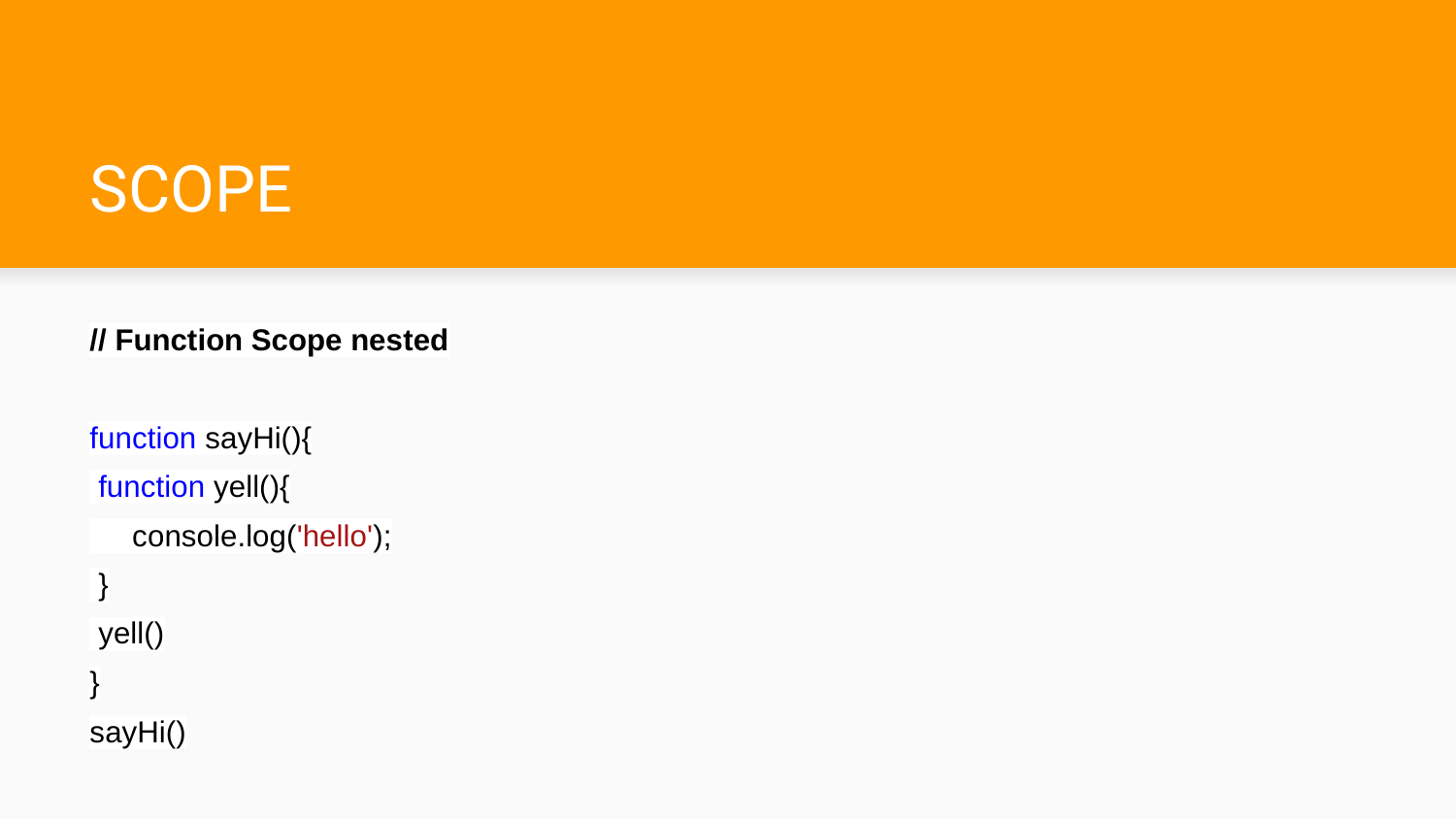

# SCOPE
// Function Scope nested

function sayHi(){
 function yell(){
     console.log('hello');
 }
 yell()
}
sayHi()